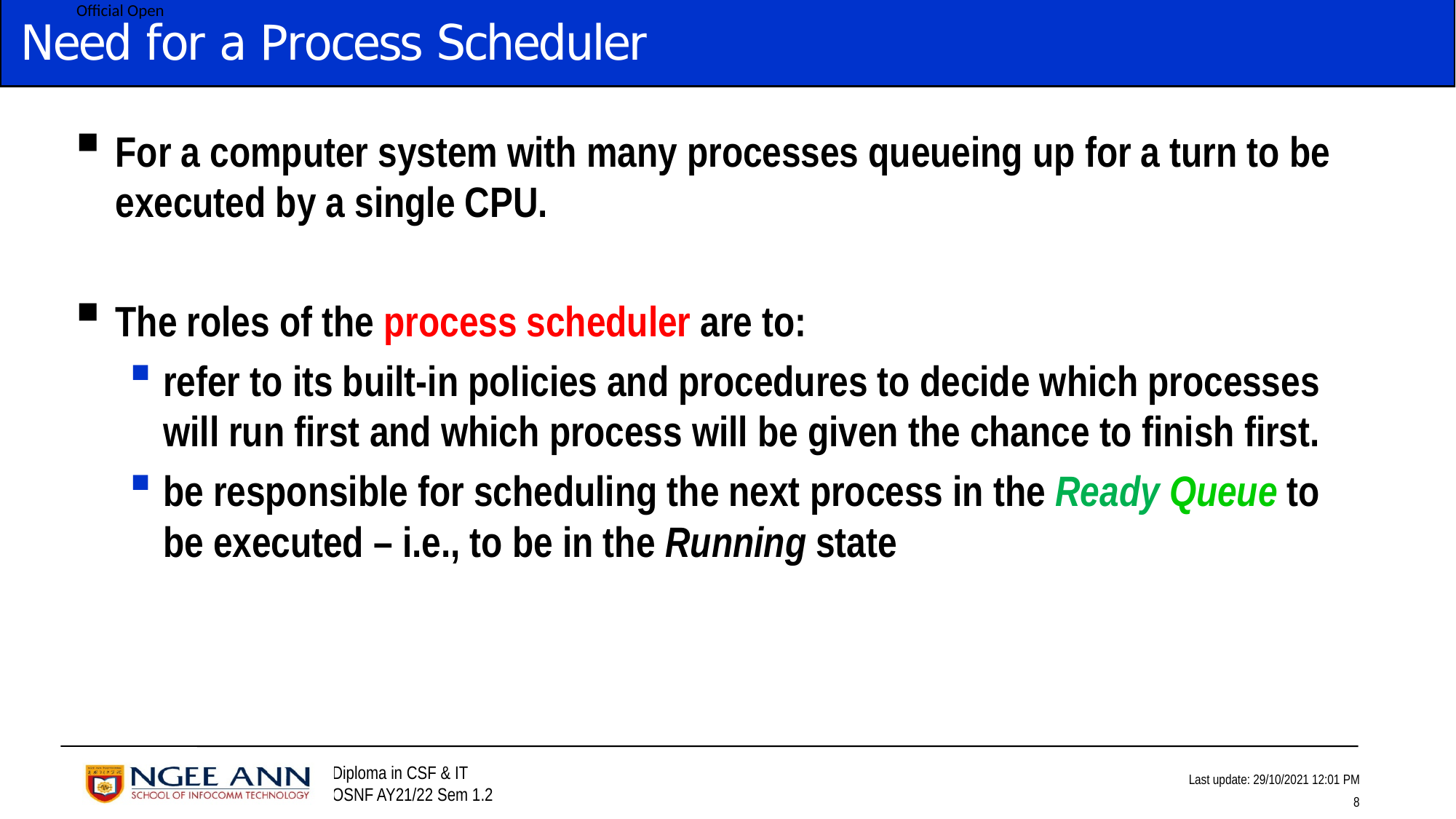

# Need for a Process Scheduler
For a computer system with many processes queueing up for a turn to be executed by a single CPU.

The roles of the process scheduler are to:
refer to its built-in policies and procedures to decide which processes will run first and which process will be given the chance to finish first.
be responsible for scheduling the next process in the Ready Queue to be executed – i.e., to be in the Running state